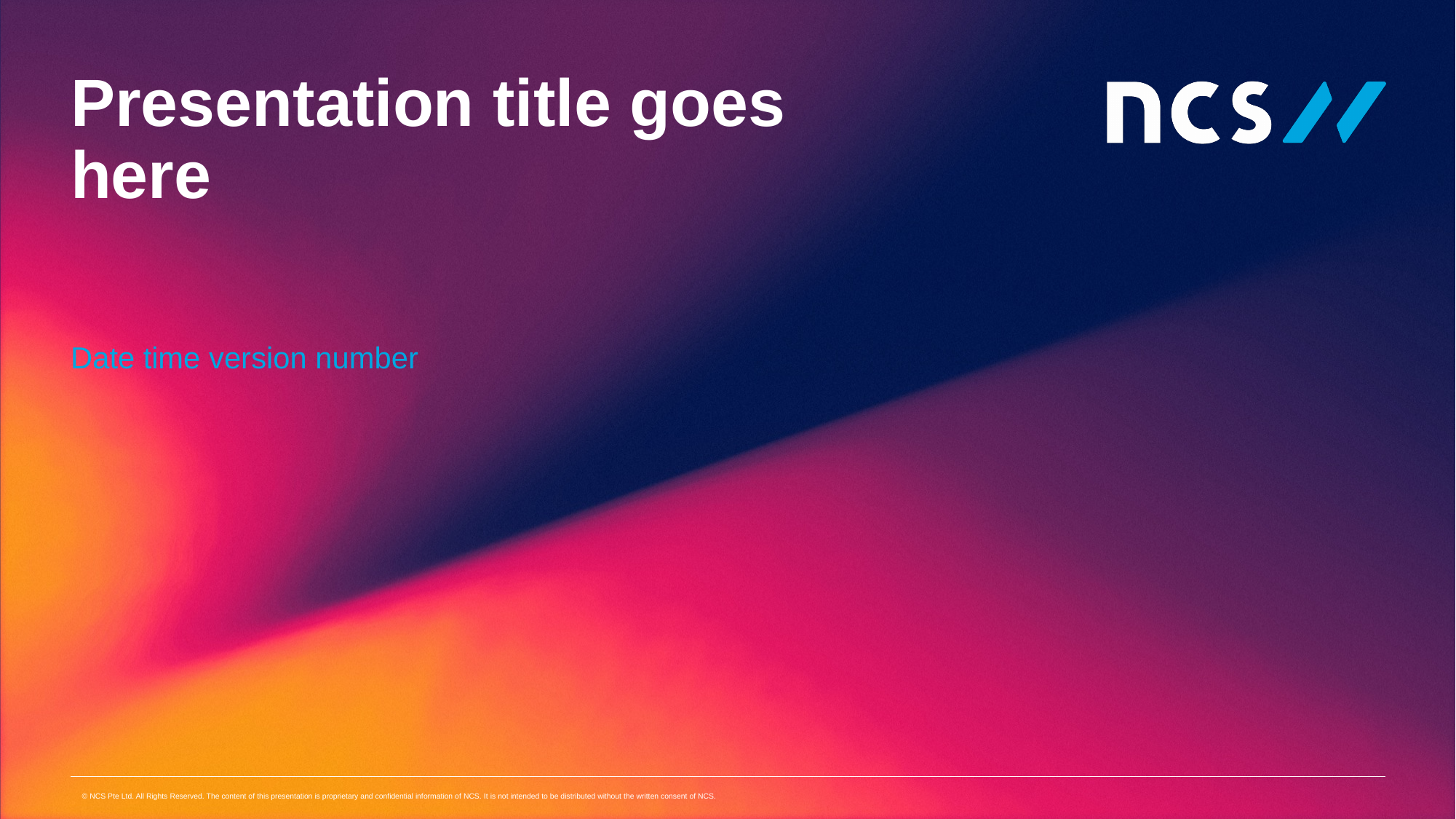

Presentation title goes here
Date time version number